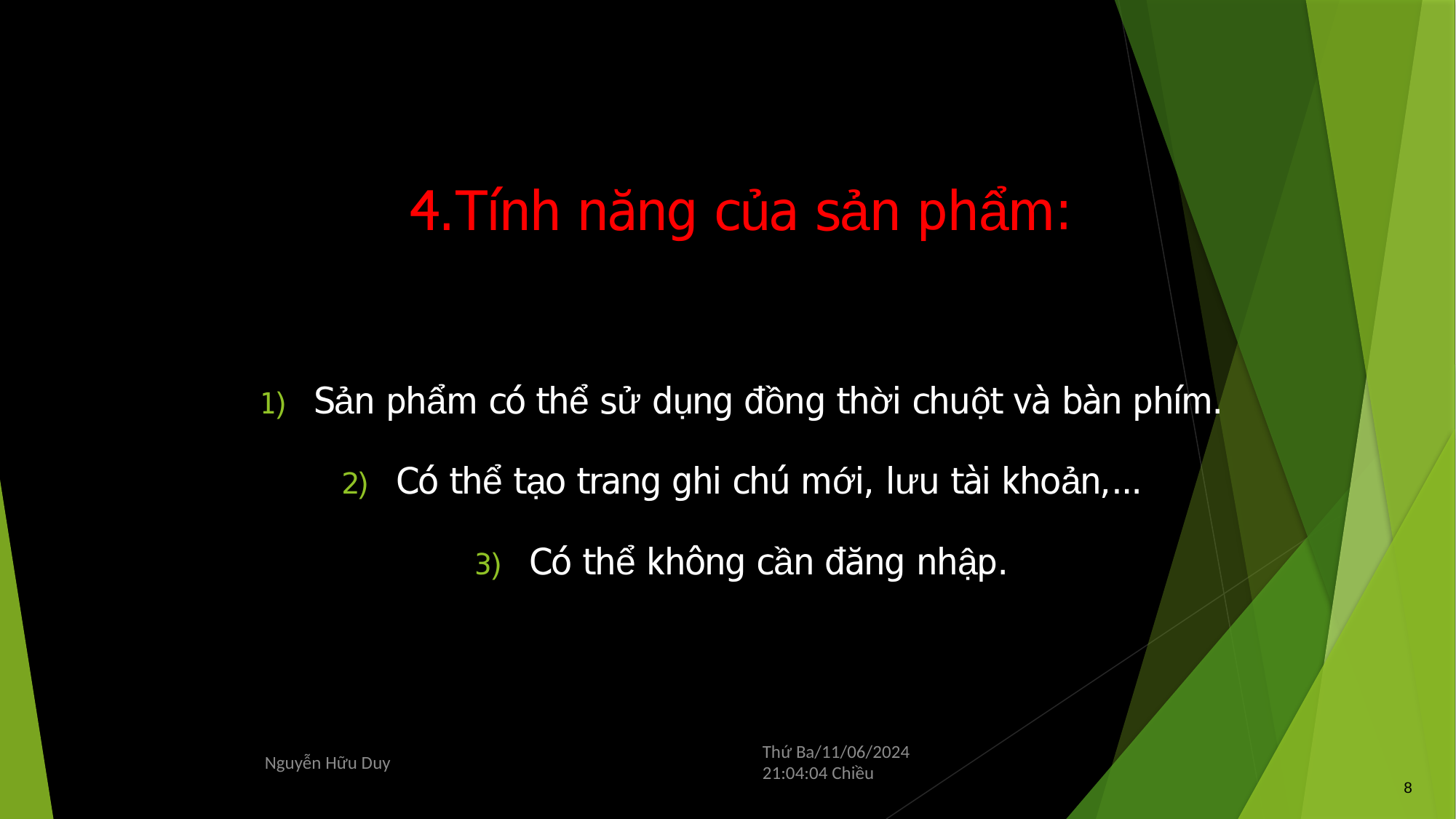

# 4.Tính năng của sản phẩm:
Sản phẩm có thể sử dụng đồng thời chuột và bàn phím.
Có thể tạo trang ghi chú mới, lưu tài khoản,…
Có thể không cần đăng nhập.

Nguyễn Hữu Duy
Thứ Ba/11/06/2024 21:04:04 Chiều
8